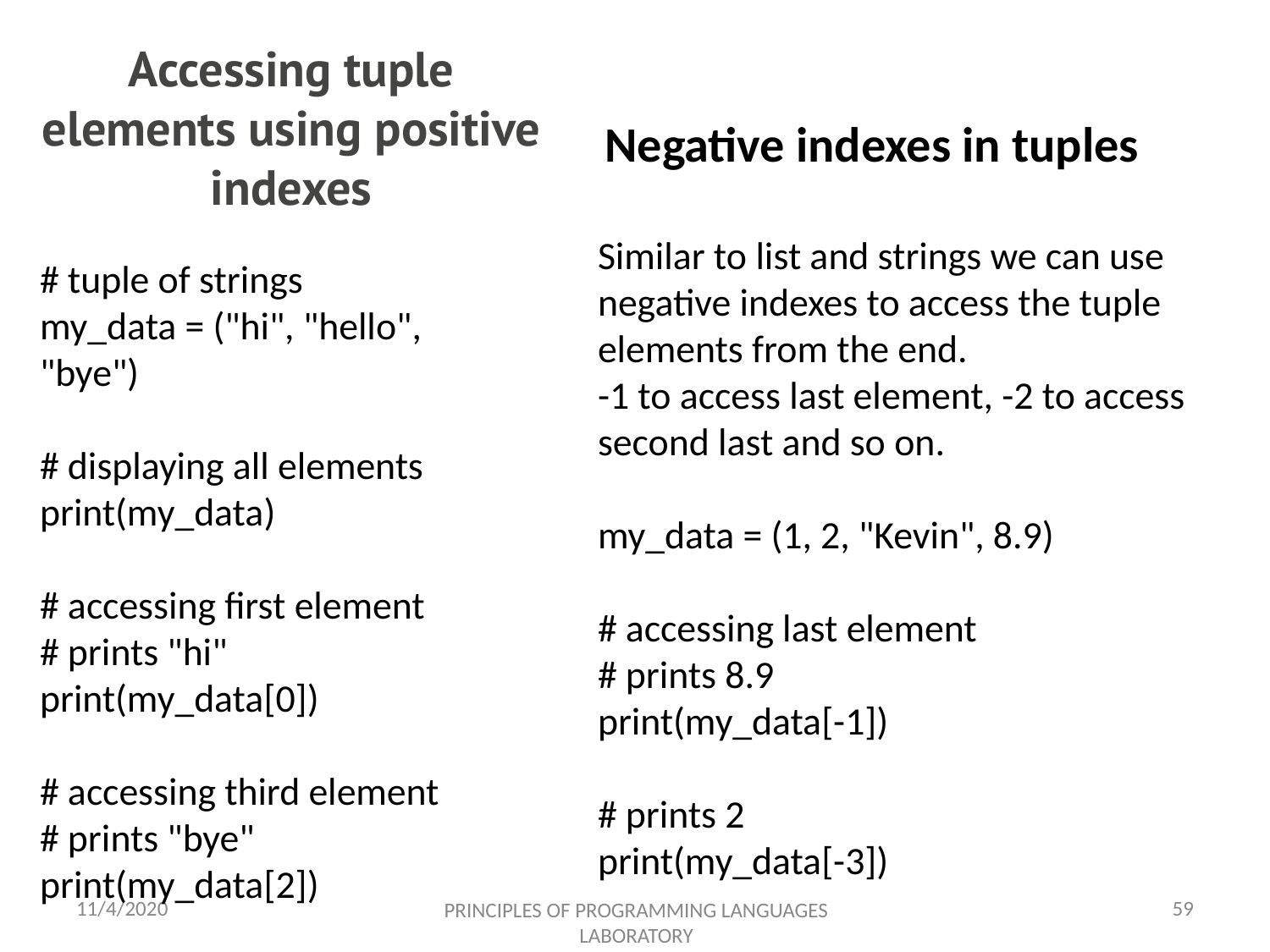

Accessing tuple elements using positive indexes
 Negative indexes in tuples

Similar to list and strings we can use negative indexes to access the tuple elements from the end.
-1 to access last element, -2 to access second last and so on.

my_data = (1, 2, "Kevin", 8.9)

# accessing last element
# prints 8.9
print(my_data[-1])

# prints 2
print(my_data[-3])
# tuple of strings
my_data = ("hi", "hello", "bye")

# displaying all elements
print(my_data)

# accessing first element
# prints "hi"
print(my_data[0])

# accessing third element
# prints "bye"
print(my_data[2])

11/4/2020
59
PRINCIPLES OF PROGRAMMING LANGUAGES LABORATORY